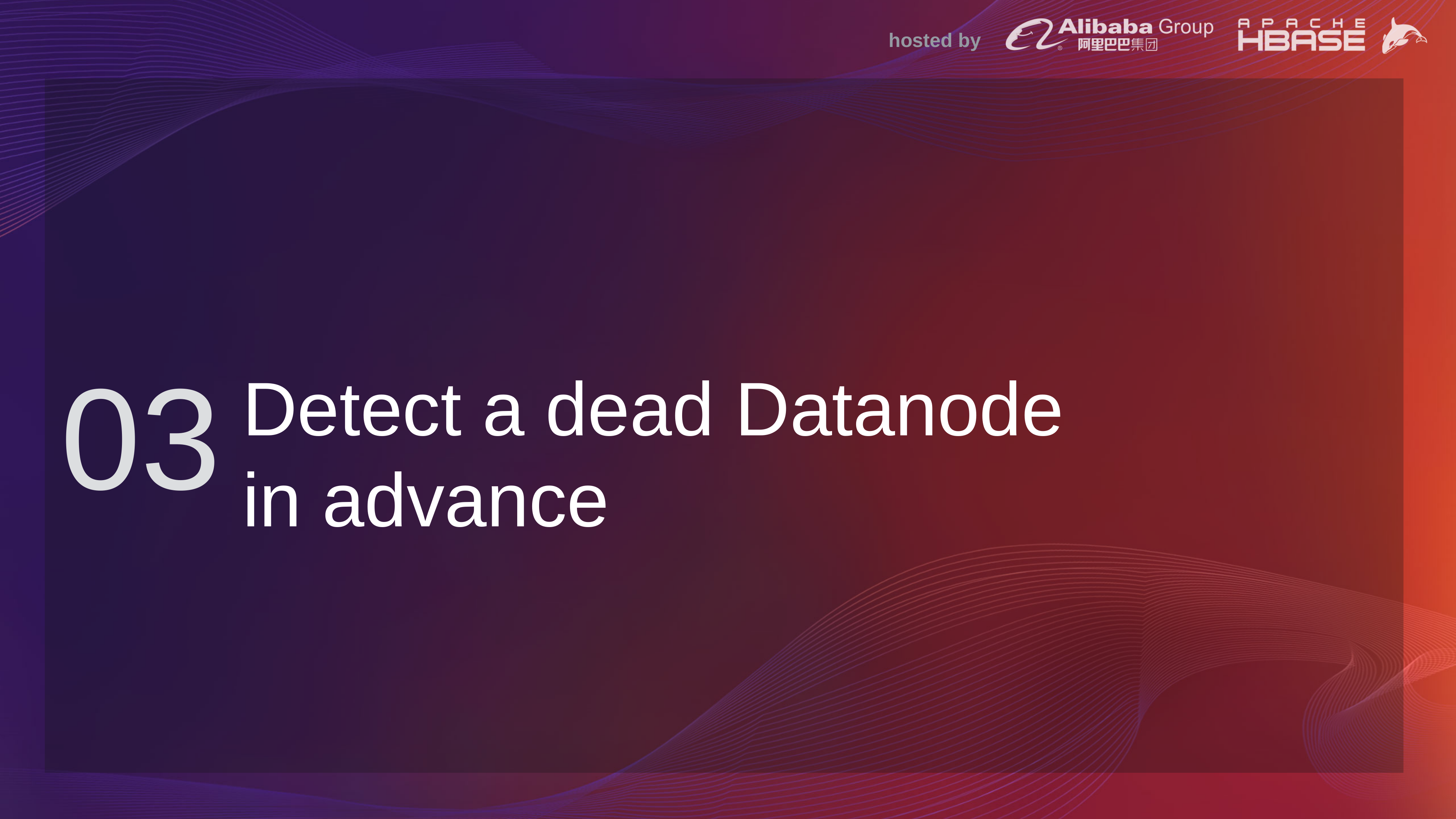

# Detect a dead Datanode in advance
03